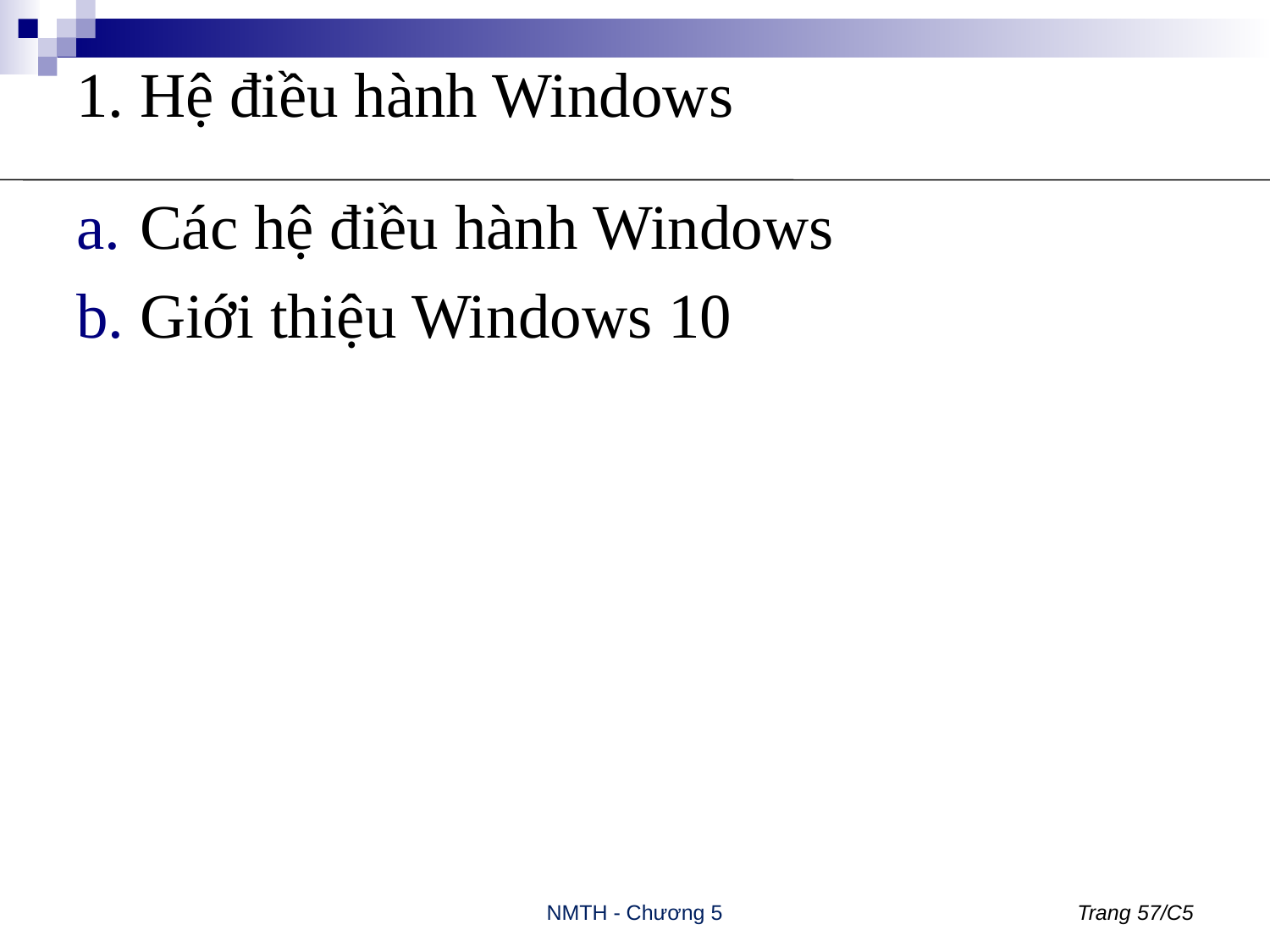

# 1. Hệ điều hành Windows
Các hệ điều hành Windows
Giới thiệu Windows 10
NMTH - Chương 5
Trang 57/C5